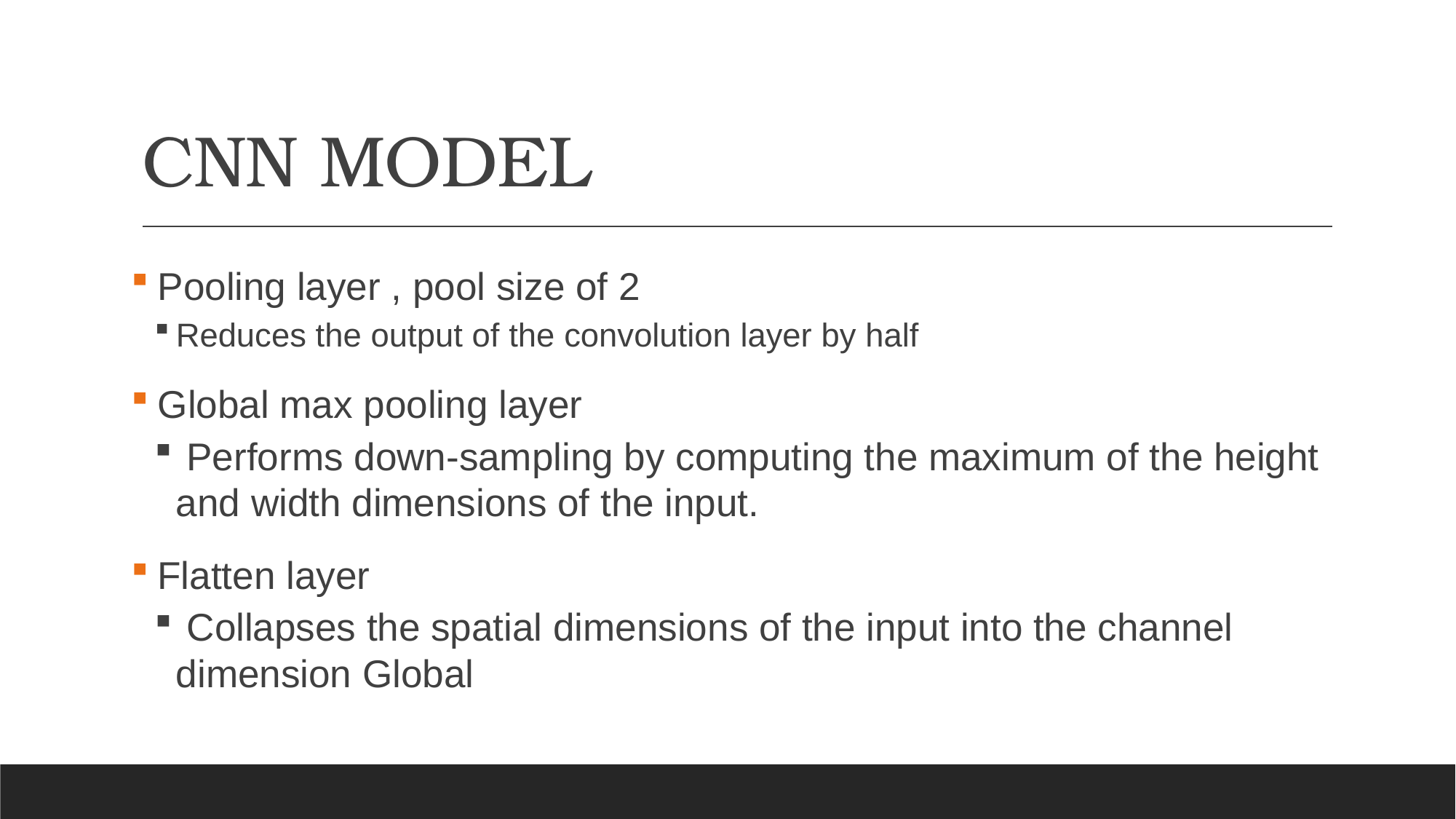

# CNN MODEL
 Pooling layer , pool size of 2
Reduces the output of the convolution layer by half
 Global max pooling layer
 Performs down-sampling by computing the maximum of the height and width dimensions of the input.
 Flatten layer
 Collapses the spatial dimensions of the input into the channel dimension Global